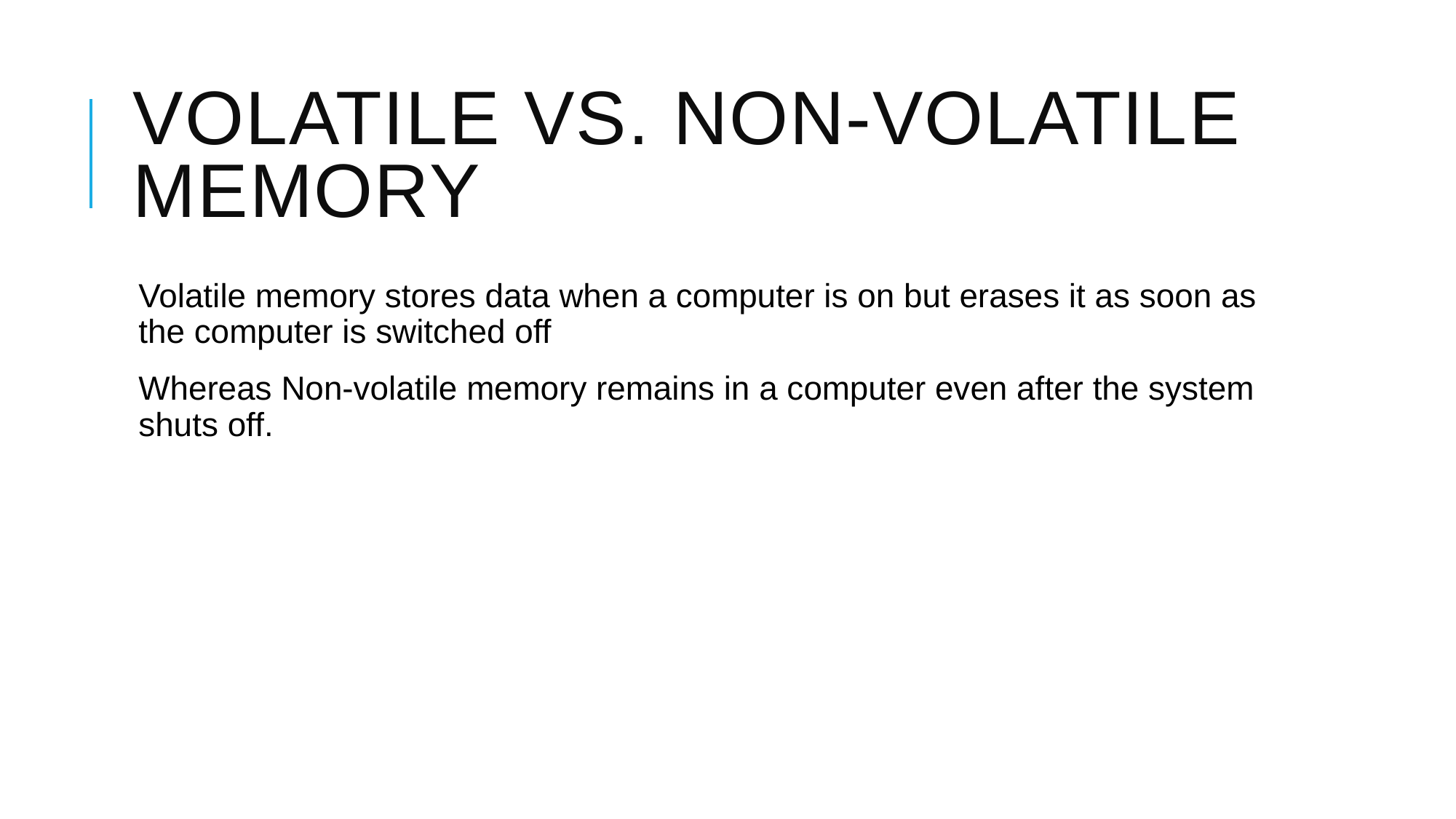

# Volatile vs. Non-volatile Memory
Volatile memory stores data when a computer is on but erases it as soon as the computer is switched off
Whereas Non-volatile memory remains in a computer even after the system shuts off.